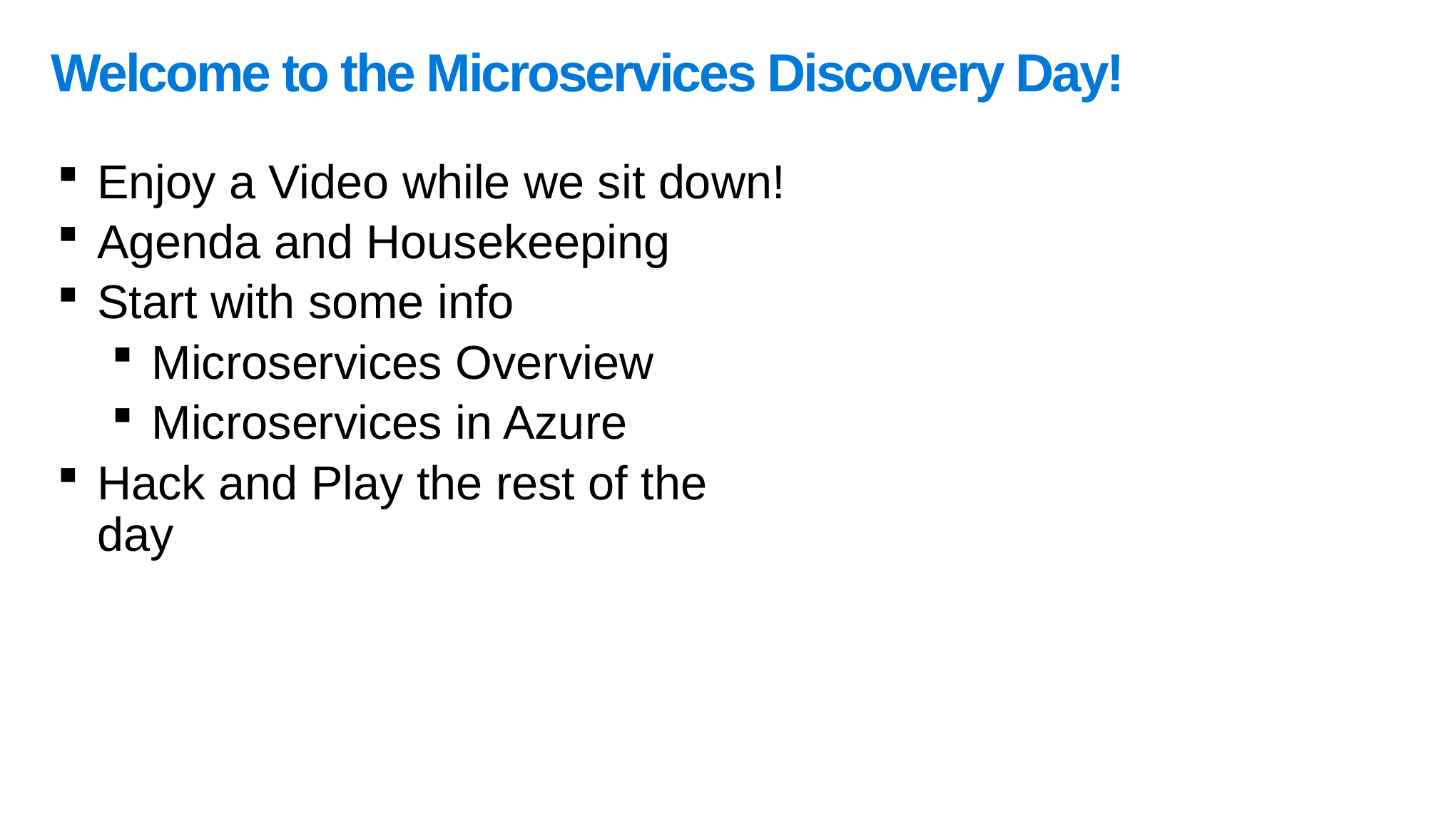

# Welcome to the Microservices Discovery Day!
Enjoy a Video while we sit down!
Agenda and Housekeeping
Start with some info
Microservices Overview
Microservices in Azure
Hack and Play the rest of the day